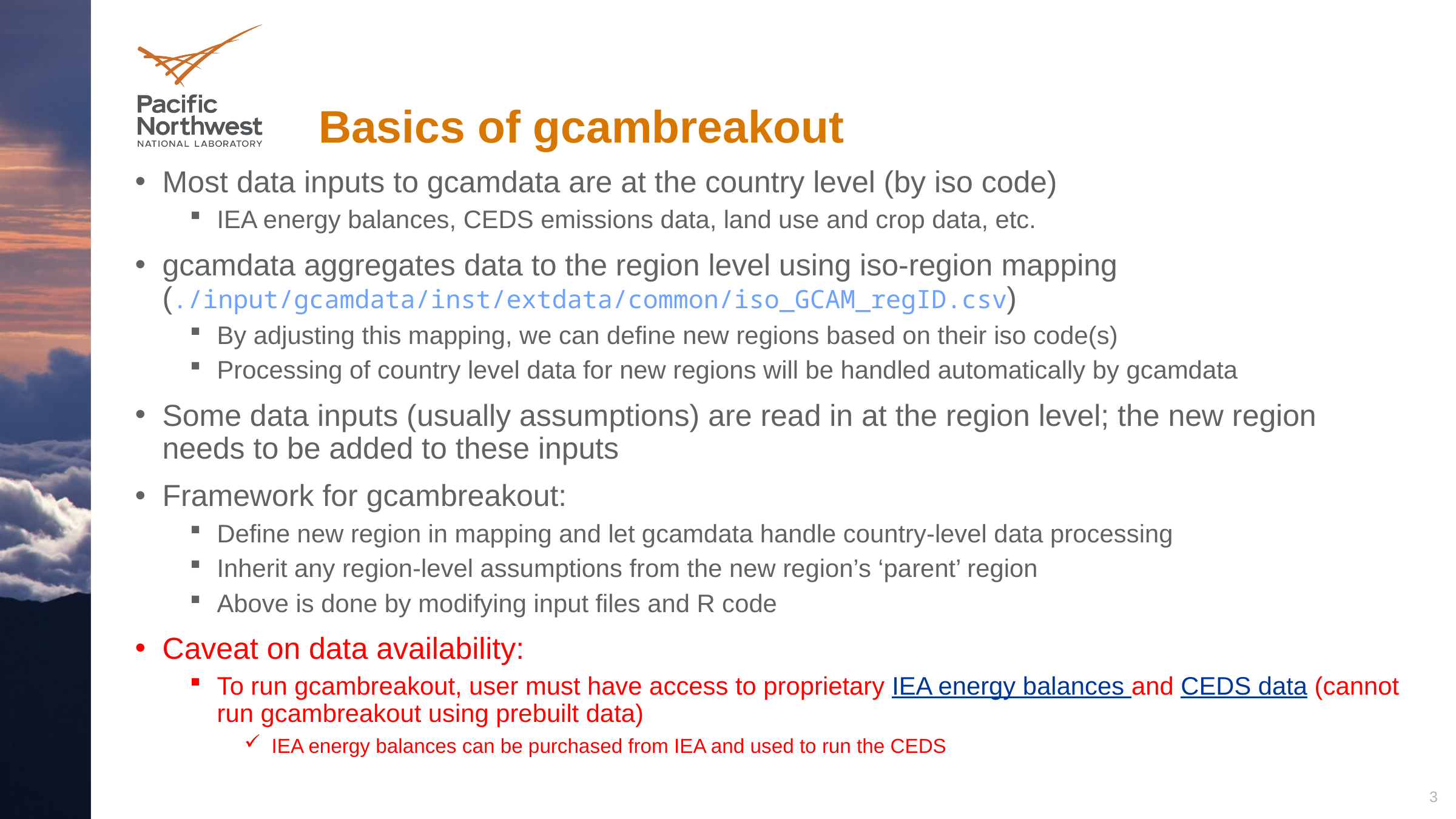

# Basics of gcambreakout
Most data inputs to gcamdata are at the country level (by iso code)
IEA energy balances, CEDS emissions data, land use and crop data, etc.
gcamdata aggregates data to the region level using iso-region mapping (./input/gcamdata/inst/extdata/common/iso_GCAM_regID.csv)
By adjusting this mapping, we can define new regions based on their iso code(s)
Processing of country level data for new regions will be handled automatically by gcamdata
Some data inputs (usually assumptions) are read in at the region level; the new region needs to be added to these inputs
Framework for gcambreakout:
Define new region in mapping and let gcamdata handle country-level data processing
Inherit any region-level assumptions from the new region’s ‘parent’ region
Above is done by modifying input files and R code
Caveat on data availability:
To run gcambreakout, user must have access to proprietary IEA energy balances and CEDS data (cannot run gcambreakout using prebuilt data)
IEA energy balances can be purchased from IEA and used to run the CEDS
3